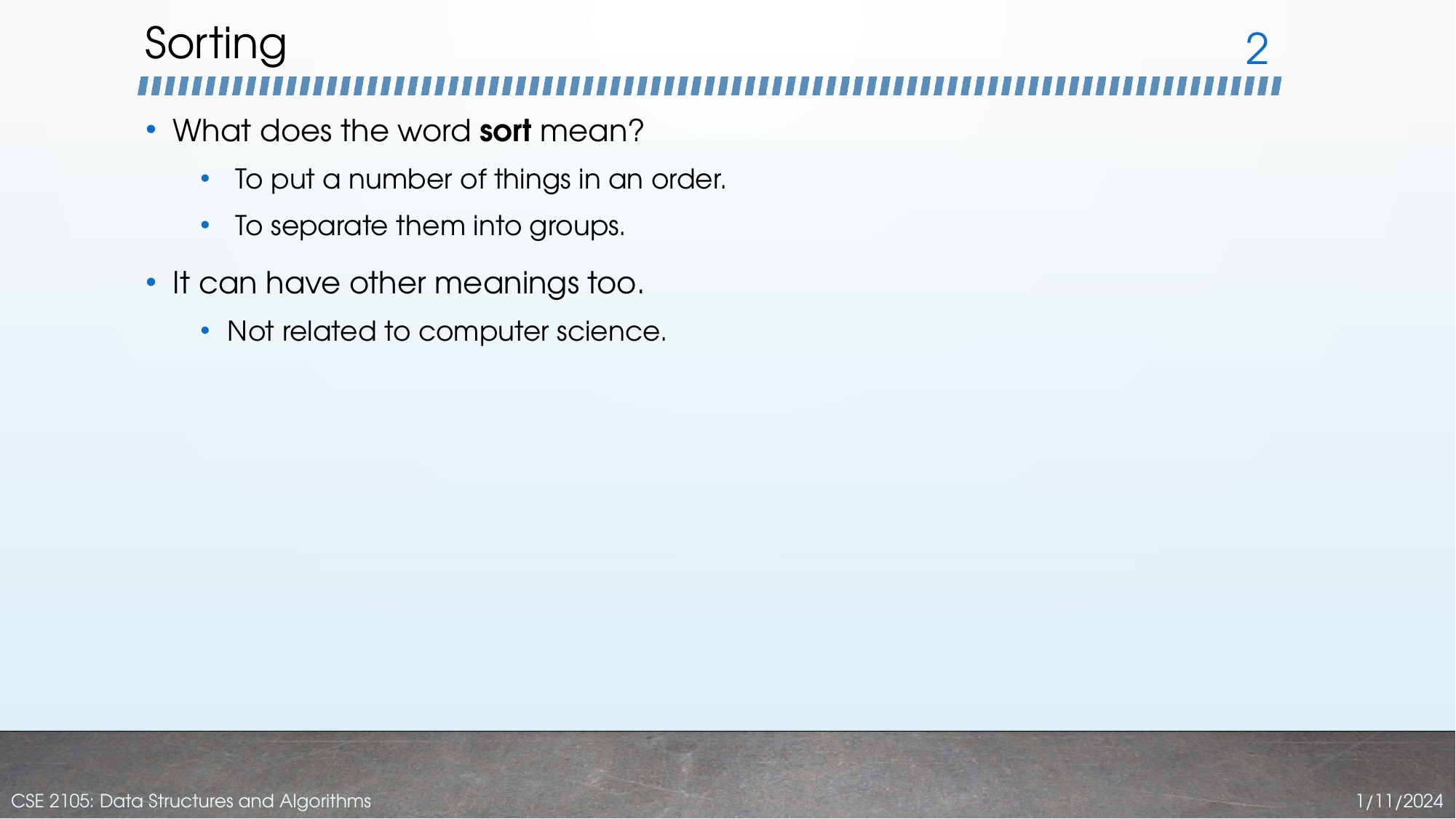

# Sorting
2
What does the word sort mean?
 To put a number of things in an order.
 To separate them into groups.
It can have other meanings too.
Not related to computer science.

1/11/2024
CSE 2105: Data Structures and Algorithms